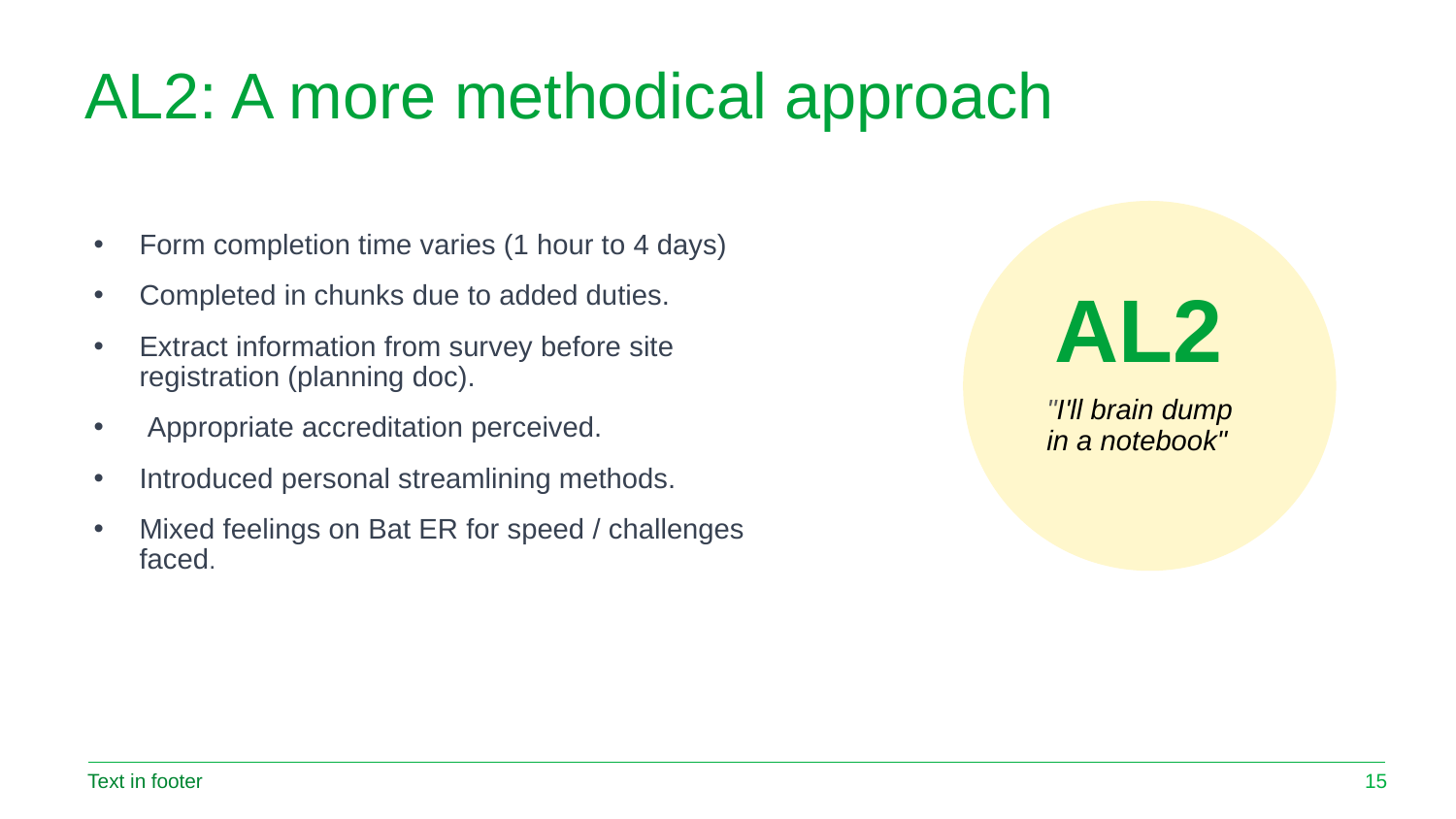

# AL2: A more methodical approach

Form completion time varies (1 hour to 4 days)
Completed in chunks due to added duties.
Extract information from survey before site registration (planning doc).
 Appropriate accreditation perceived.
Introduced personal streamlining methods.
Mixed feelings on Bat ER for speed / challenges faced.

AL2
"I'll brain dump in a notebook"

Text in footer
15